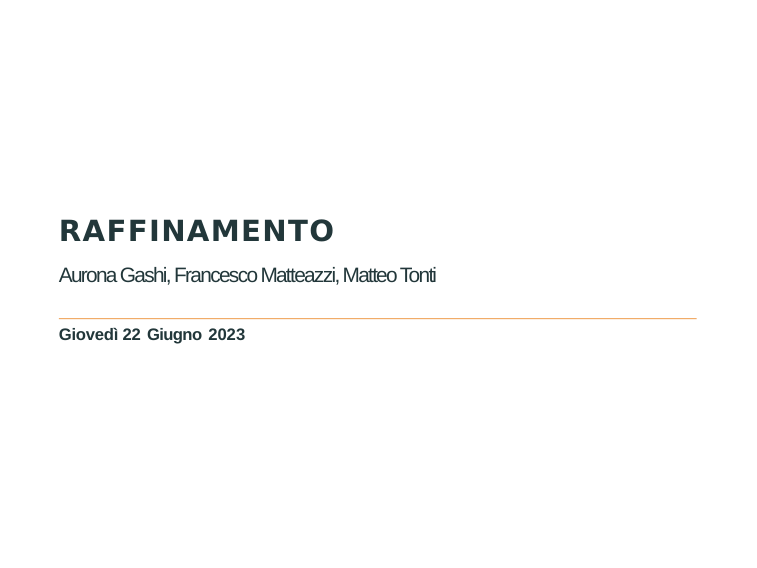

RAFFINAMENTO
# Aurona Gashi, Francesco Matteazzi, Matteo Tonti

Giovedì 22 Giugno 2023